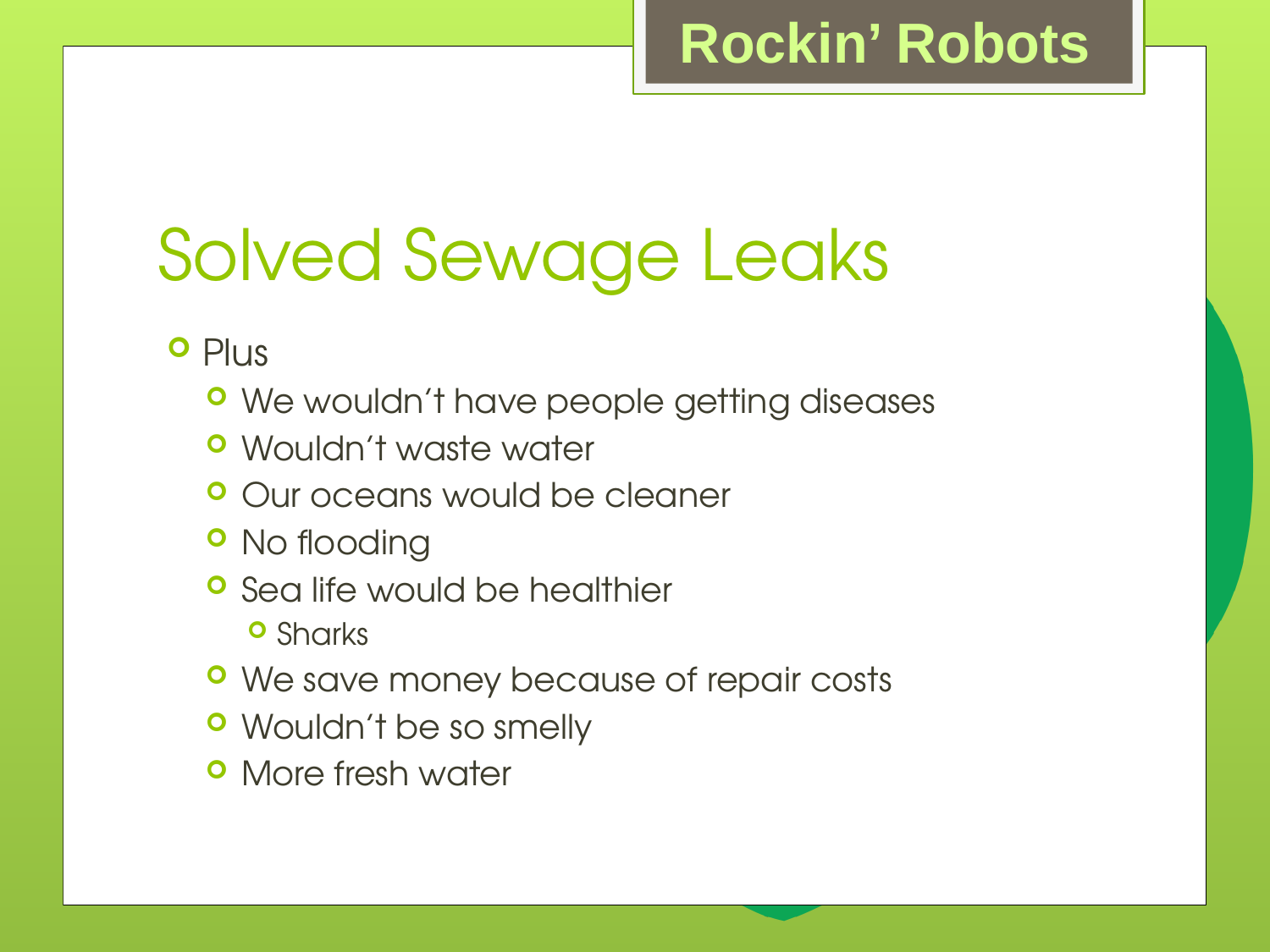

# Solved Sewage Leaks
Plus
We wouldn’t have people getting diseases
Wouldn’t waste water
Our oceans would be cleaner
No flooding
Sea life would be healthier
Sharks
We save money because of repair costs
Wouldn’t be so smelly
More fresh water